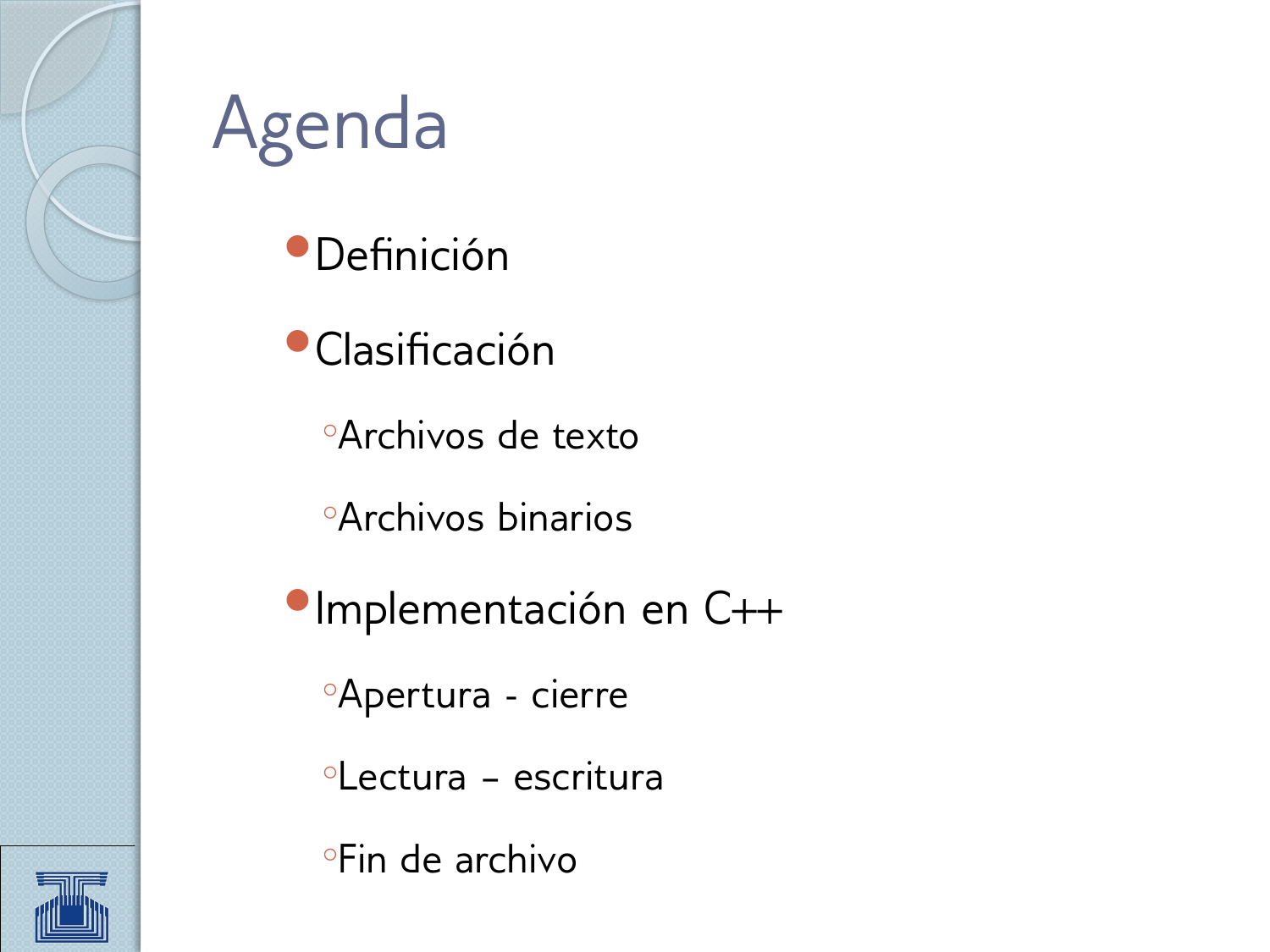

# Agenda
Definición
Clasificación
Archivos de texto
Archivos binarios
Implementación en C++
Apertura - cierre
Lectura – escritura
Fin de archivo